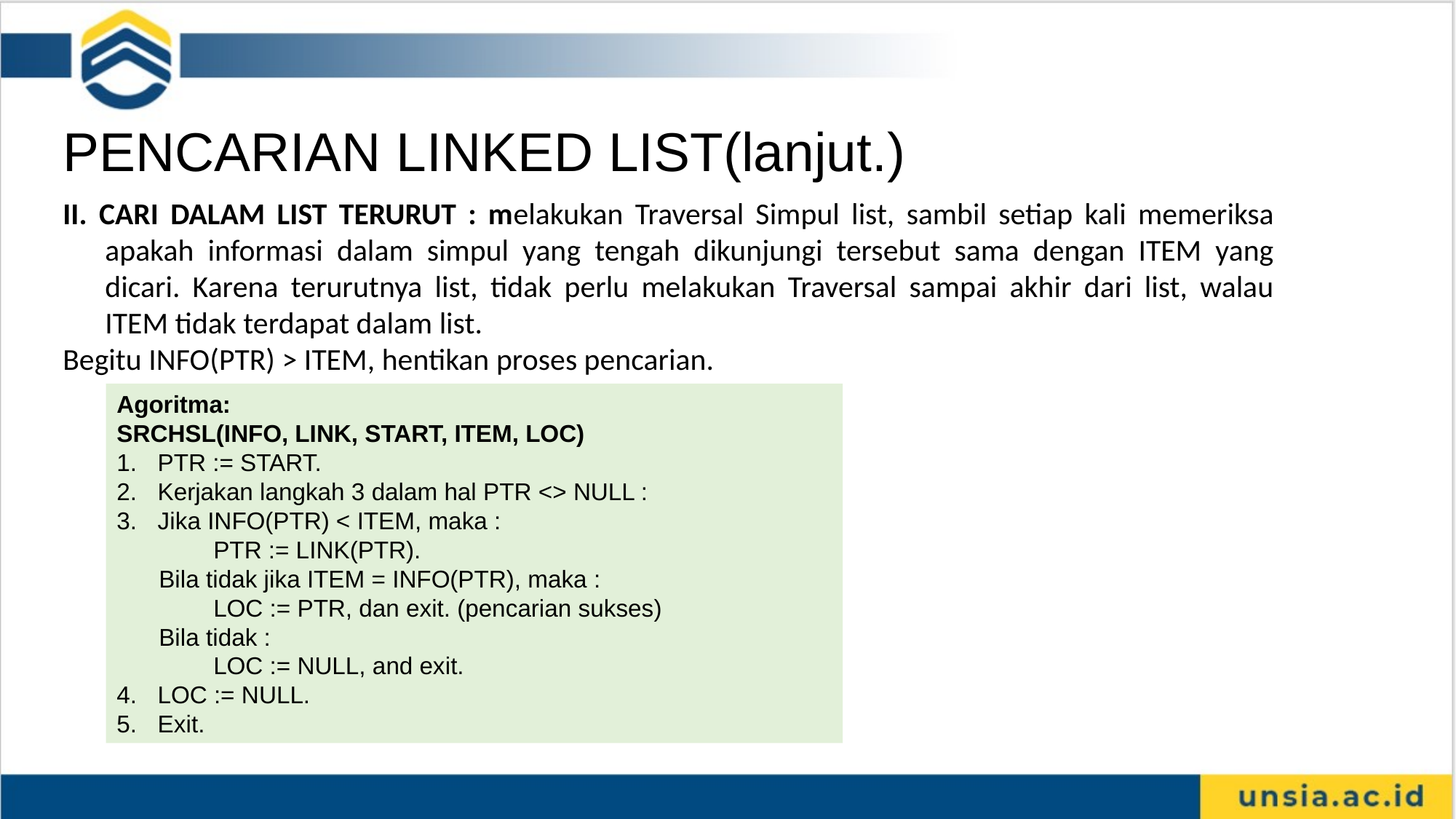

PENCARIAN LINKED LIST(lanjut.)
II. CARI DALAM LIST TERURUT : melakukan Traversal Simpul list, sambil setiap kali memeriksa apakah informasi dalam simpul yang tengah dikunjungi tersebut sama dengan ITEM yang dicari. Karena terurutnya list, tidak perlu melakukan Traversal sampai akhir dari list, walau ITEM tidak terdapat dalam list.
Begitu INFO(PTR) > ITEM, hentikan proses pencarian.
Agoritma:
SRCHSL(INFO, LINK, START, ITEM, LOC)
PTR := START.
Kerjakan langkah 3 dalam hal PTR <> NULL :
Jika INFO(PTR) < ITEM, maka :
	PTR := LINK(PTR).
Bila tidak jika ITEM = INFO(PTR), maka :
	LOC := PTR, dan exit. (pencarian sukses)
Bila tidak :
	LOC := NULL, and exit.
LOC := NULL.
Exit.